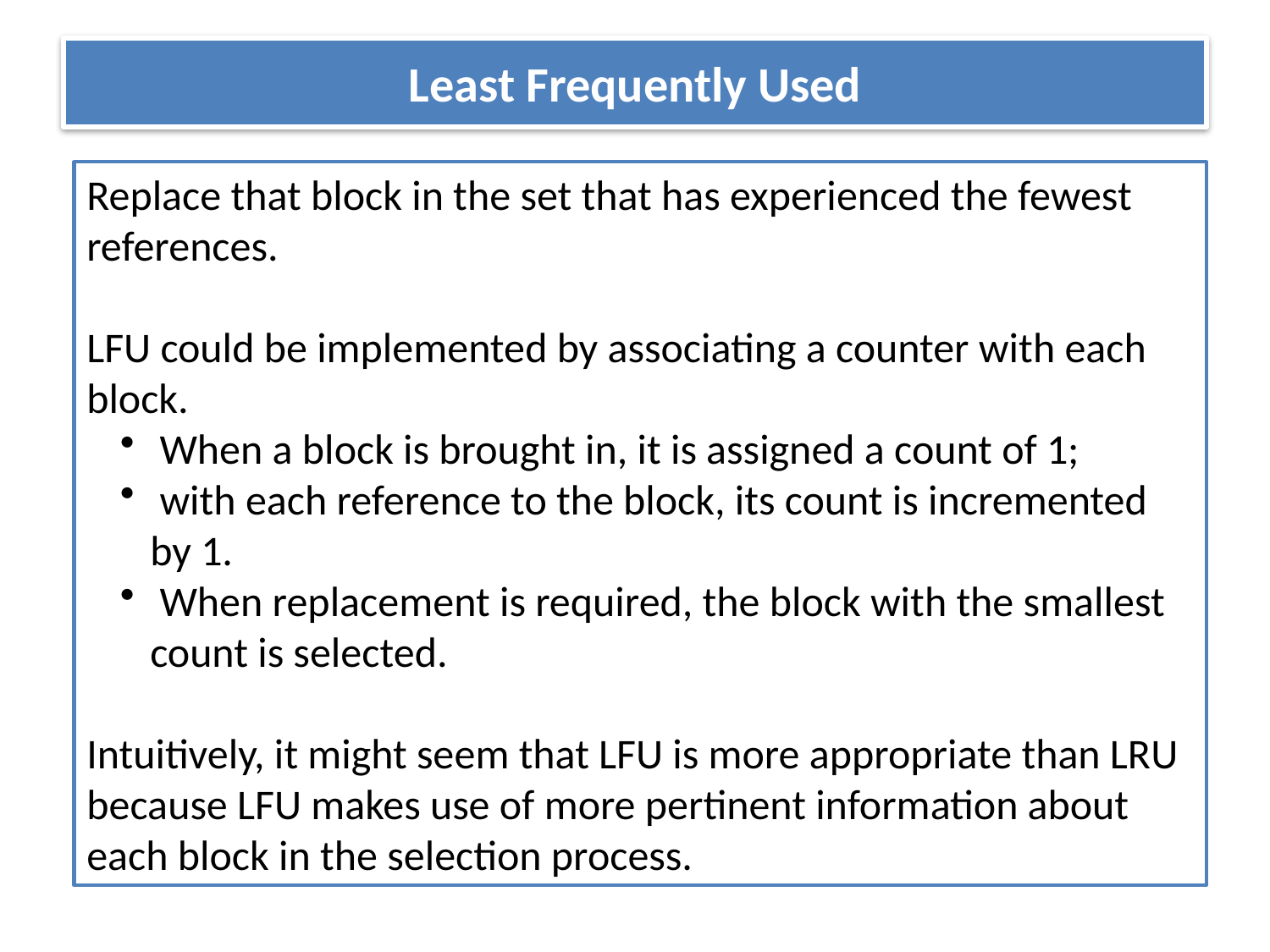

# Least Frequently Used
Replace that block in the set that has experienced the fewest references.

LFU could be implemented by associating a counter with each block.
 When a block is brought in, it is assigned a count of 1;
 with each reference to the block, its count is incremented by 1.
 When replacement is required, the block with the smallest count is selected.

Intuitively, it might seem that LFU is more appropriate than LRU because LFU makes use of more pertinent information about each block in the selection process.